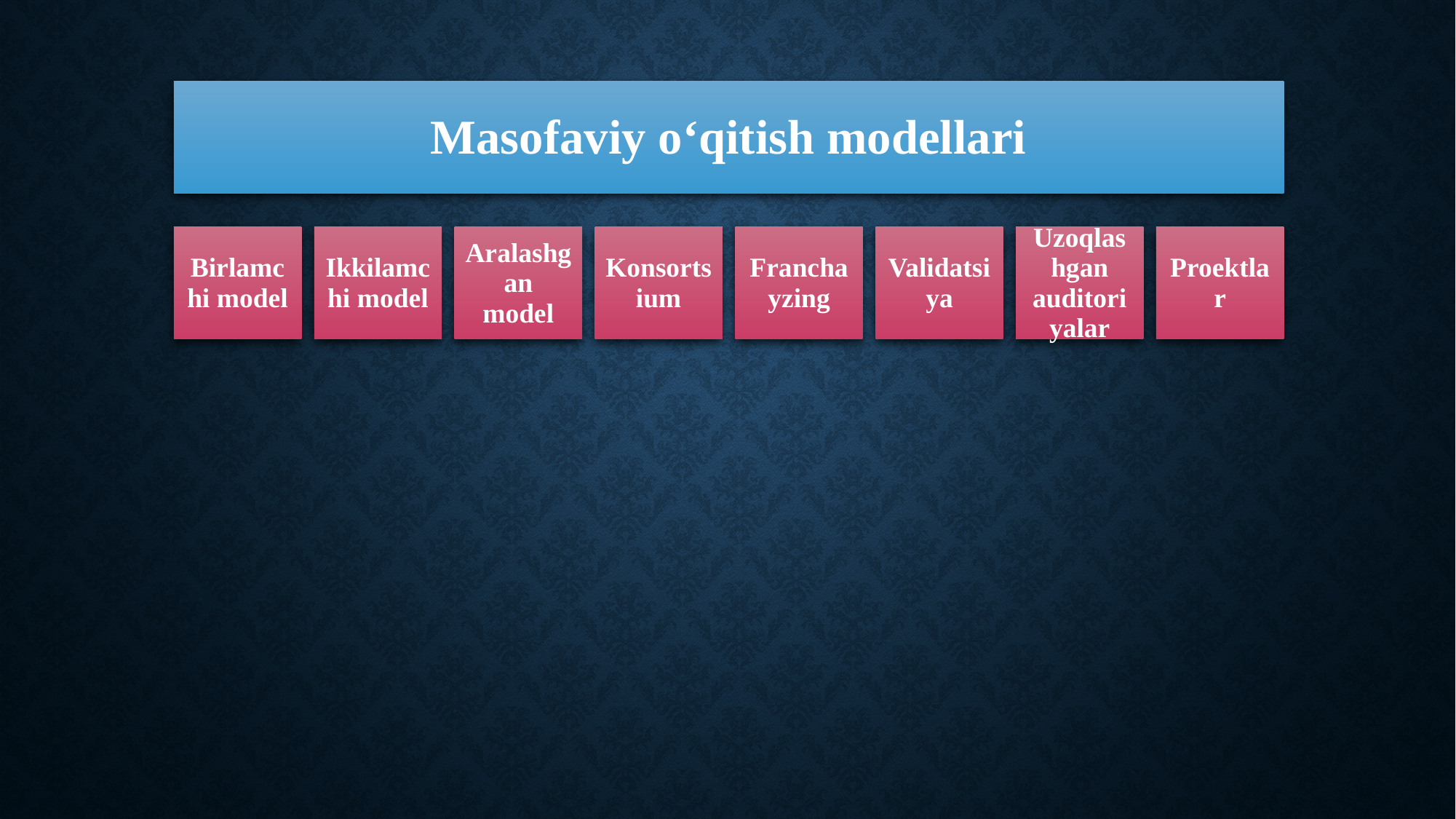

Masofaviy oʻqitish modellari
Birlamchi model
Ikkilamchi model
Aralashgan model
Konsortsium
Franchayzing
Validatsiya
Uzoqlashgan auditoriyalar
Proektlar